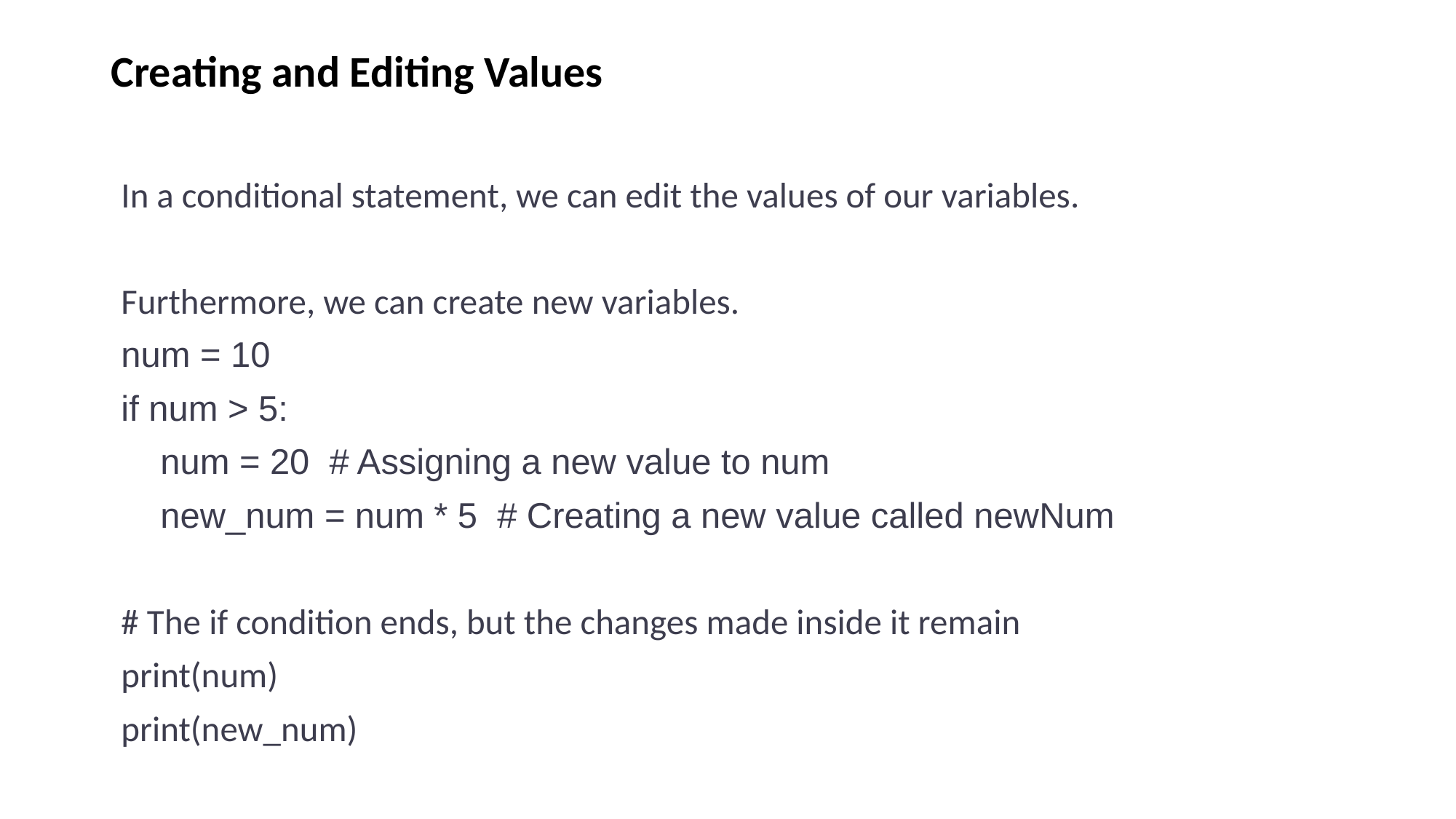

# Creating and Editing Values
In a conditional statement, we can edit the values of our variables.

Furthermore, we can create new variables.
num = 10
if num > 5:
    num = 20  # Assigning a new value to num
    new_num = num * 5  # Creating a new value called newNum

# The if condition ends, but the changes made inside it remain
print(num)
print(new_num)